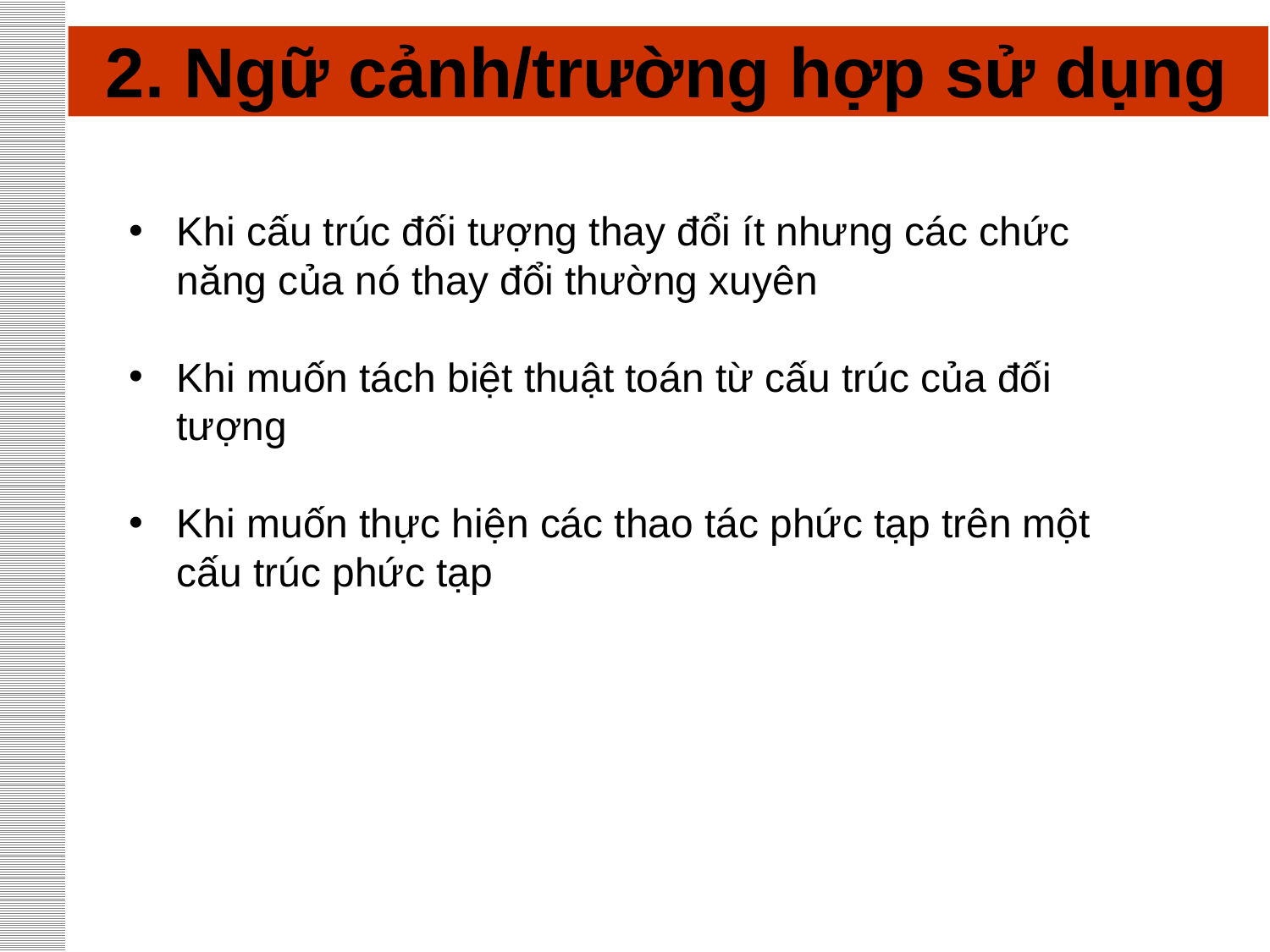

# 2. Ngữ cảnh/trường hợp sử dụng
Khi cấu trúc đối tượng thay đổi ít nhưng các chức năng của nó thay đổi thường xuyên

Khi muốn tách biệt thuật toán từ cấu trúc của đối tượng

Khi muốn thực hiện các thao tác phức tạp trên một cấu trúc phức tạp